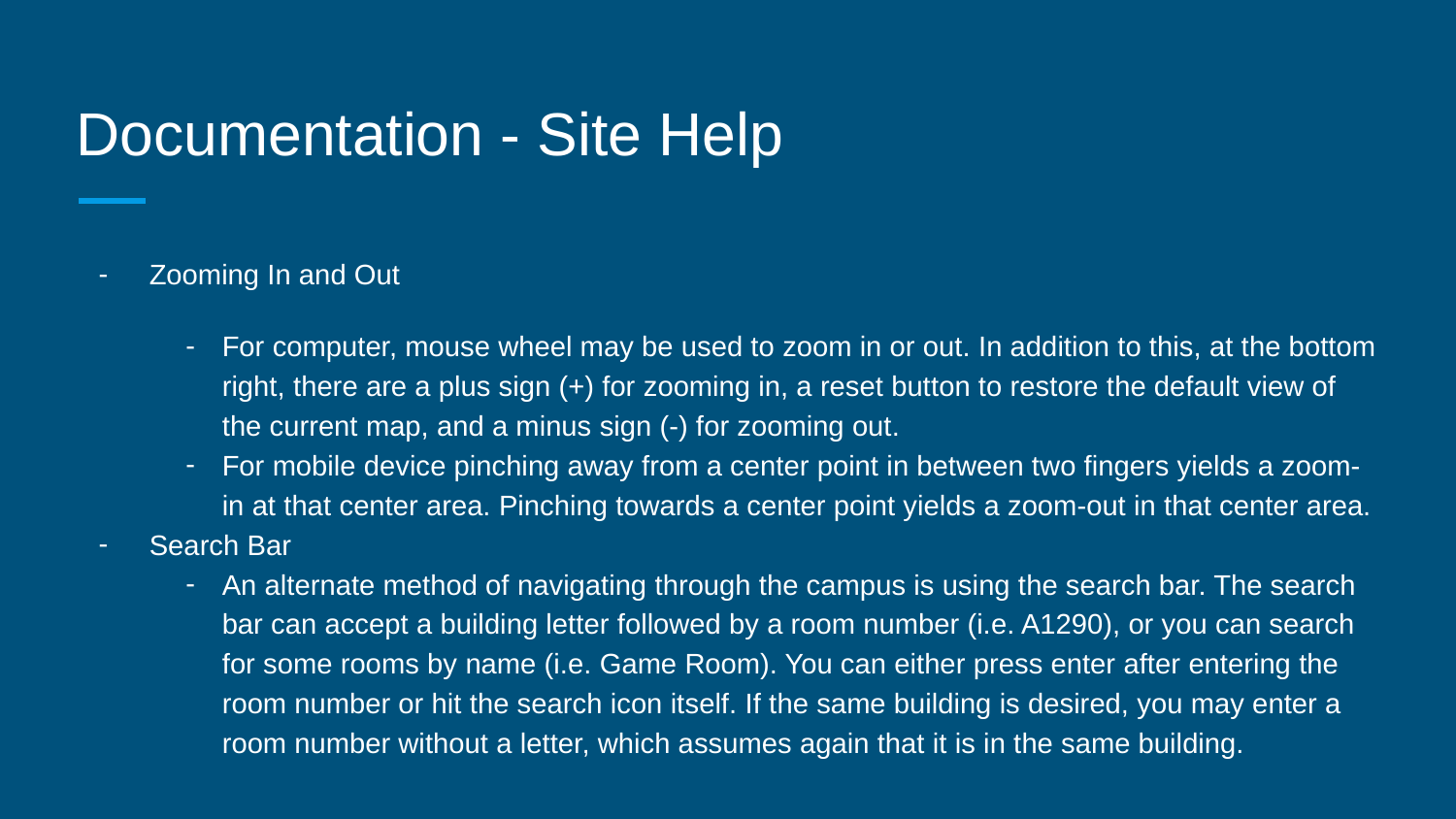

# Documentation - Site Help
Zooming In and Out
For computer, mouse wheel may be used to zoom in or out. In addition to this, at the bottom right, there are a plus sign (+) for zooming in, a reset button to restore the default view of the current map, and a minus sign (-) for zooming out.
For mobile device pinching away from a center point in between two fingers yields a zoom-in at that center area. Pinching towards a center point yields a zoom-out in that center area.
Search Bar
An alternate method of navigating through the campus is using the search bar. The search bar can accept a building letter followed by a room number (i.e. A1290), or you can search for some rooms by name (i.e. Game Room). You can either press enter after entering the room number or hit the search icon itself. If the same building is desired, you may enter a room number without a letter, which assumes again that it is in the same building.